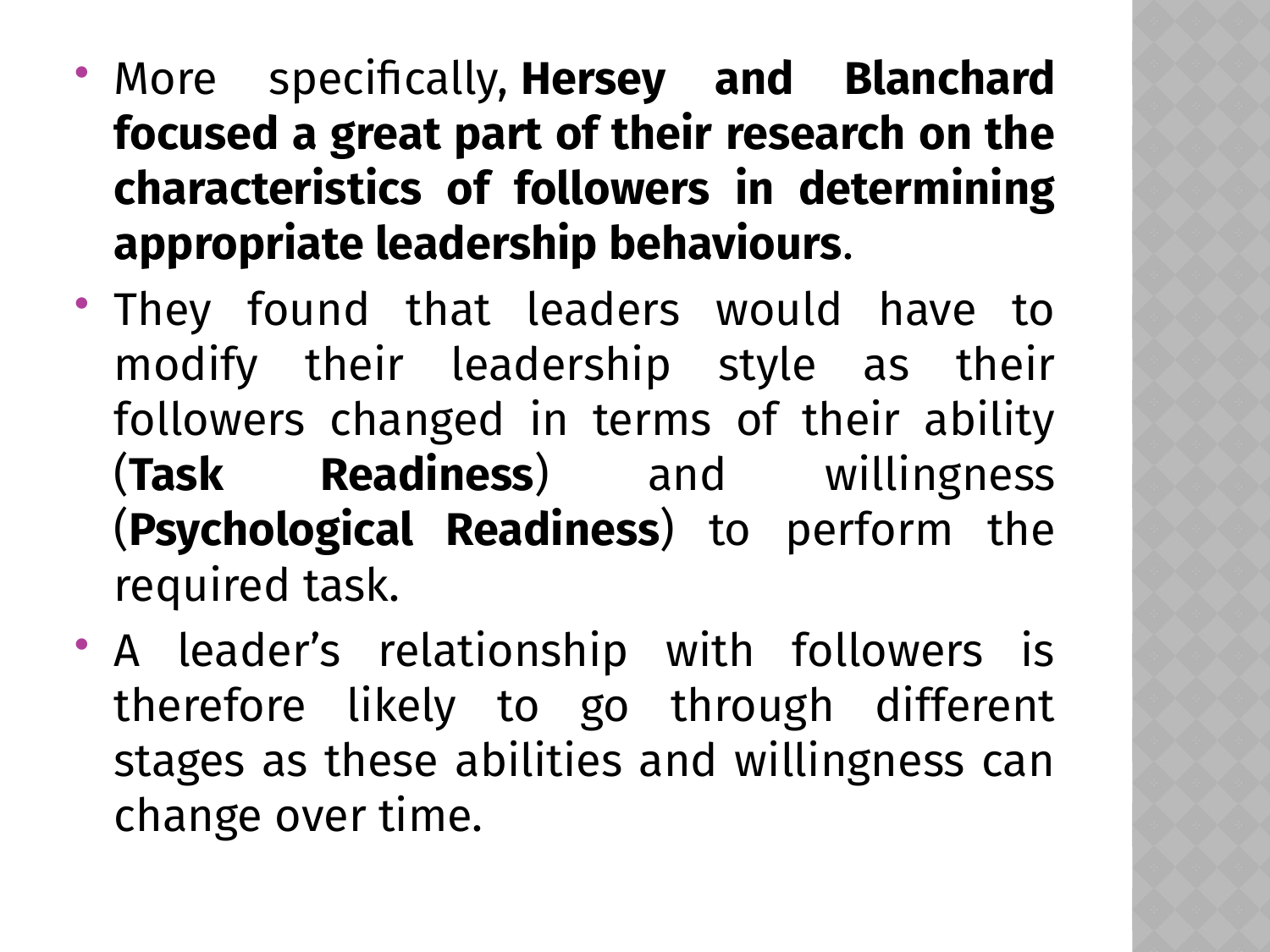

More specifically, Hersey and Blanchard focused a great part of their research on the characteristics of followers in determining appropriate leadership behaviours.
They found that leaders would have to modify their leadership style as their followers changed in terms of their ability (Task Readiness) and willingness (Psychological Readiness) to perform the required task.
A leader’s relationship with followers is therefore likely to go through different stages as these abilities and willingness can change over time.